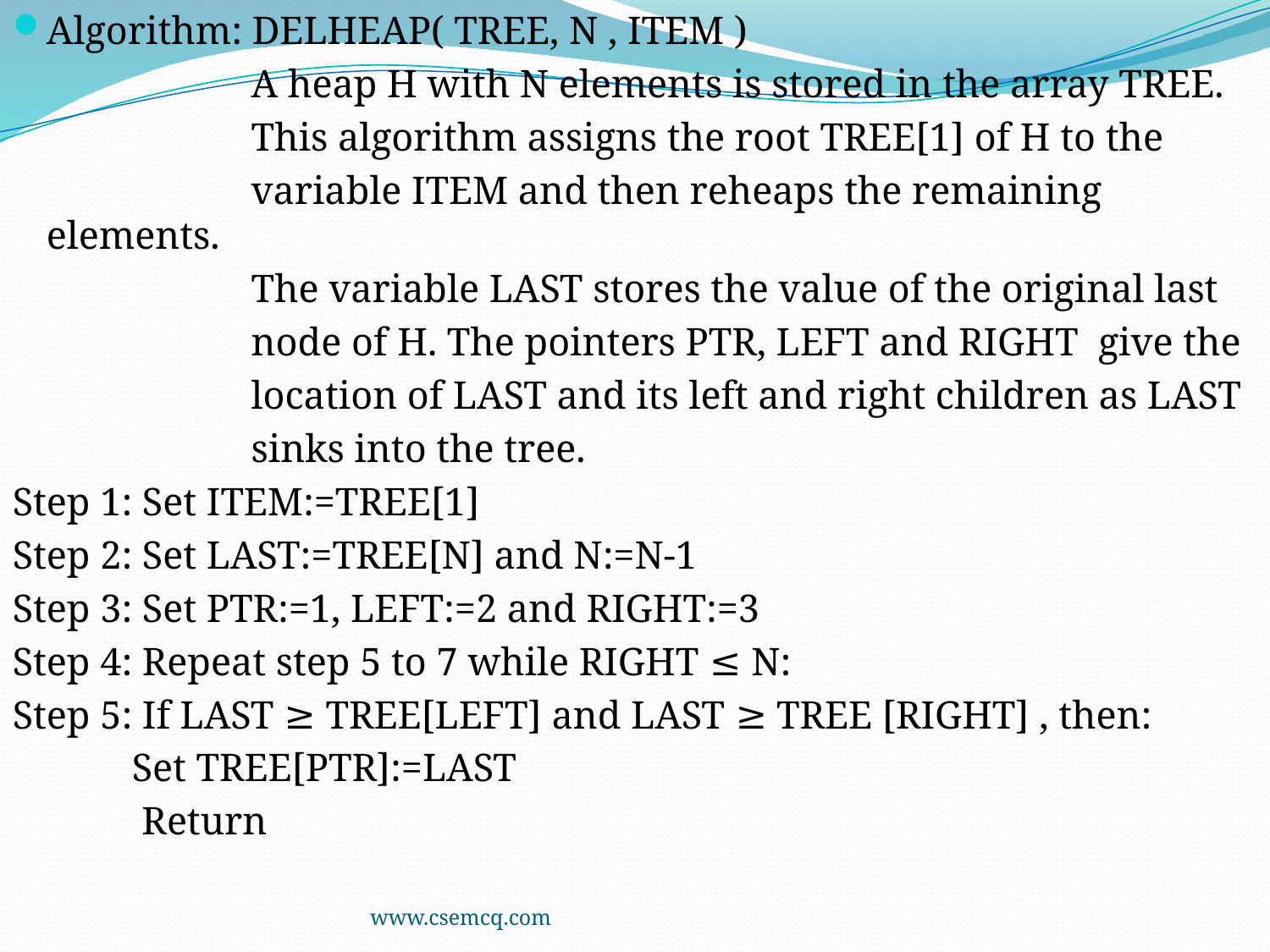

Algorithm: DELHEAP( TREE, N , ITEM )
                        A heap H with N elements is stored in the array TREE.
                        This algorithm assigns the root TREE[1] of H to the
                        variable ITEM and then reheaps the remaining elements.
                        The variable LAST stores the value of the original last
                        node of H. The pointers PTR, LEFT and RIGHT  give the
                        location of LAST and its left and right children as LAST
                        sinks into the tree.
Step 1: Set ITEM:=TREE[1]
Step 2: Set LAST:=TREE[N] and N:=N-1
Step 3: Set PTR:=1, LEFT:=2 and RIGHT:=3
Step 4: Repeat step 5 to 7 while RIGHT ≤ N:
Step 5: If LAST ≥ TREE[LEFT] and LAST ≥ TREE [RIGHT] , then:
            Set TREE[PTR]:=LAST
             Return

www.csemcq.com